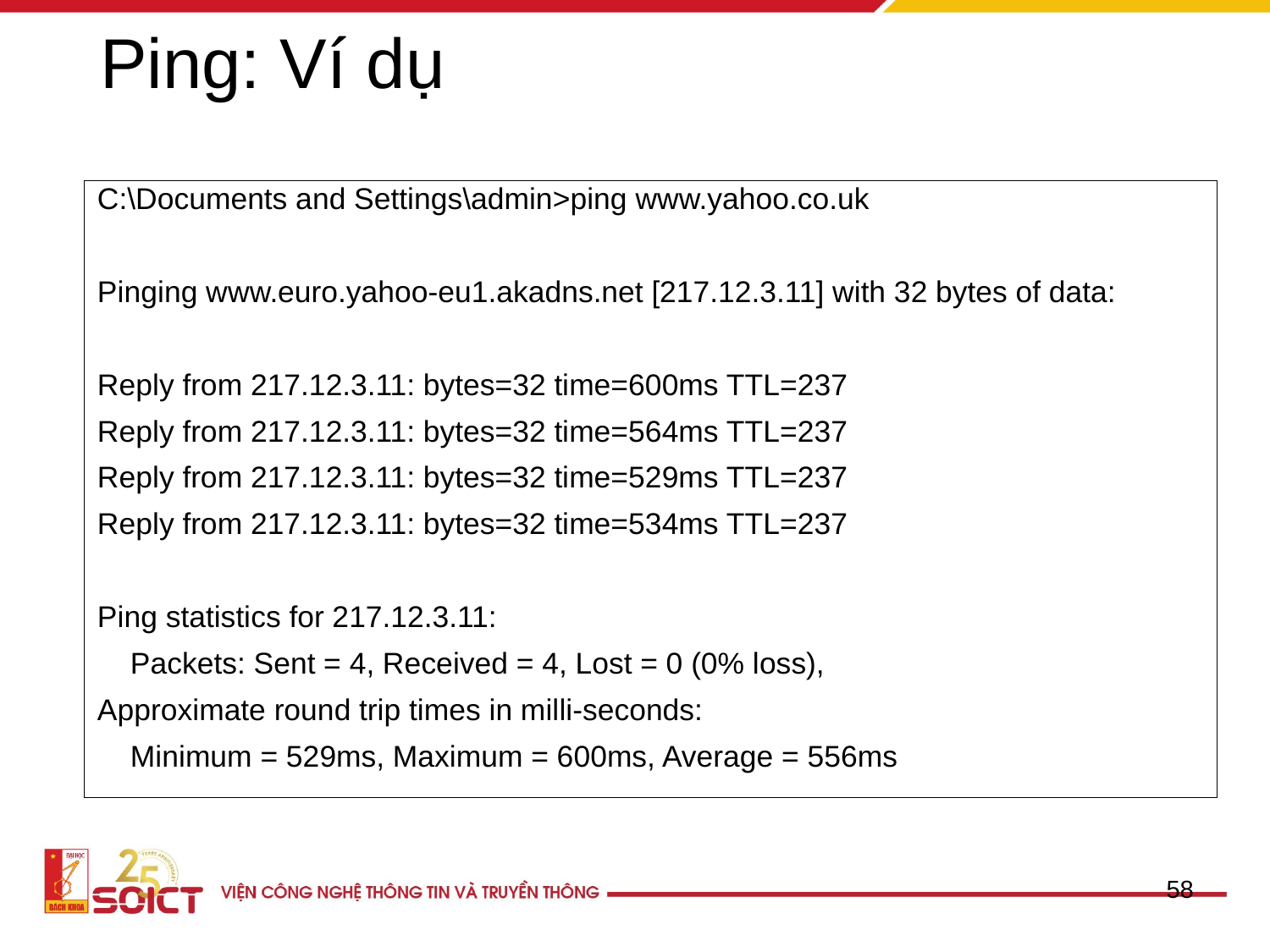

# Ping: Ví dụ
C:\Documents and Settings\admin>ping www.yahoo.co.uk

Pinging www.euro.yahoo-eu1.akadns.net [217.12.3.11] with 32 bytes of data:

Reply from 217.12.3.11: bytes=32 time=600ms TTL=237
Reply from 217.12.3.11: bytes=32 time=564ms TTL=237
Reply from 217.12.3.11: bytes=32 time=529ms TTL=237
Reply from 217.12.3.11: bytes=32 time=534ms TTL=237

Ping statistics for 217.12.3.11:
    Packets: Sent = 4, Received = 4, Lost = 0 (0% loss),
Approximate round trip times in milli-seconds:
    Minimum = 529ms, Maximum = 600ms, Average = 556ms

58